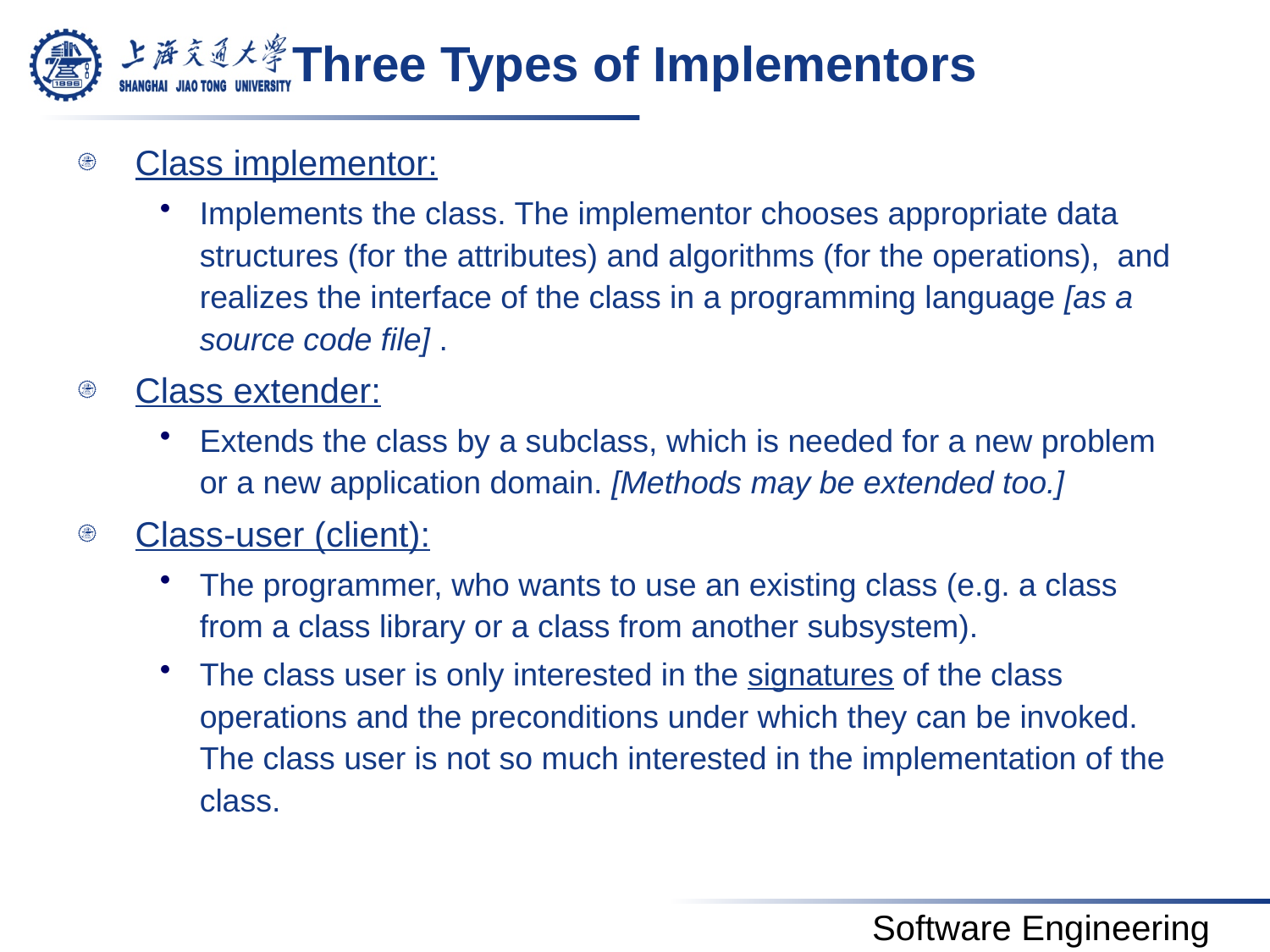

# Three Types of Implementors
Class implementor:
Implements the class. The implementor chooses appropriate data structures (for the attributes) and algorithms (for the operations),  and realizes the interface of the class in a programming language [as a source code file] .
Class extender:
Extends the class by a subclass, which is needed for a new problem or a new application domain. [Methods may be extended too.]
Class-user (client):
The programmer, who wants to use an existing class (e.g. a class from a class library or a class from another subsystem).
The class user is only interested in the signatures of the class operations and the preconditions under which they can be invoked. The class user is not so much interested in the implementation of the class.